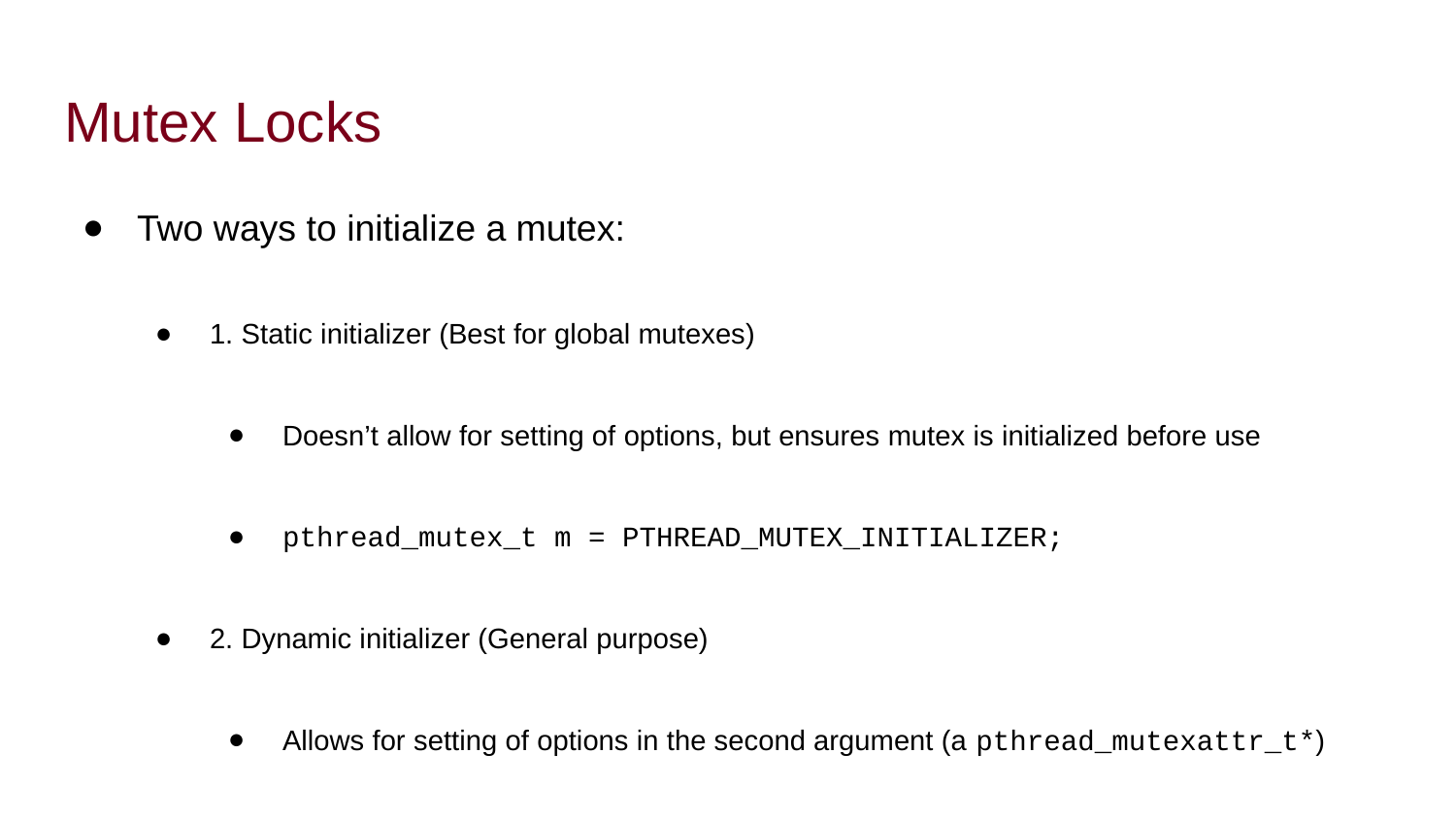

# Mutex Locks
Two ways to initialize a mutex:

1. Static initializer (Best for global mutexes)

Doesn’t allow for setting of options, but ensures mutex is initialized before use

pthread_mutex_t m = PTHREAD_MUTEX_INITIALIZER;

2. Dynamic initializer (General purpose)

Allows for setting of options in the second argument (a pthread_mutexattr_t*)

pthread_mutex_t m; pthread_mutex_init(&m, NULL);